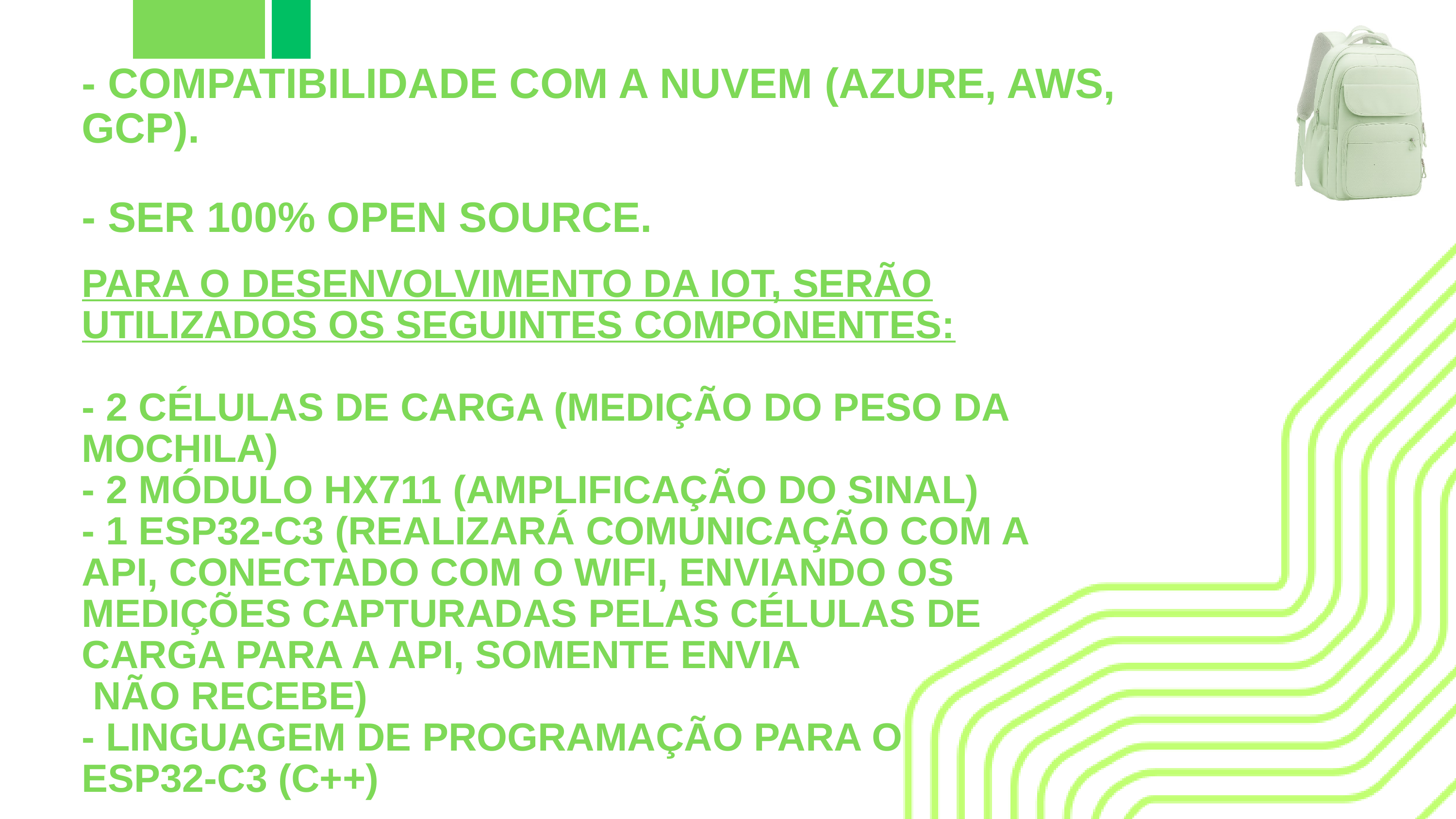

- COMPATIBILIDADE COM A NUVEM (AZURE, AWS, GCP).

- SER 100% OPEN SOURCE.

PARA O DESENVOLVIMENTO DA IOT, SERÃO UTILIZADOS OS SEGUINTES COMPONENTES:

- 2 CÉLULAS DE CARGA (MEDIÇÃO DO PESO DA MOCHILA)
- 2 MÓDULO HX711 (AMPLIFICAÇÃO DO SINAL)
- 1 ESP32-C3 (REALIZARÁ COMUNICAÇÃO COM A API, CONECTADO COM O WIFI, ENVIANDO OS MEDIÇÕES CAPTURADAS PELAS CÉLULAS DE CARGA PARA A API, SOMENTE ENVIA
 NÃO RECEBE)
- LINGUAGEM DE PROGRAMAÇÃO PARA O
ESP32-C3 (C++)